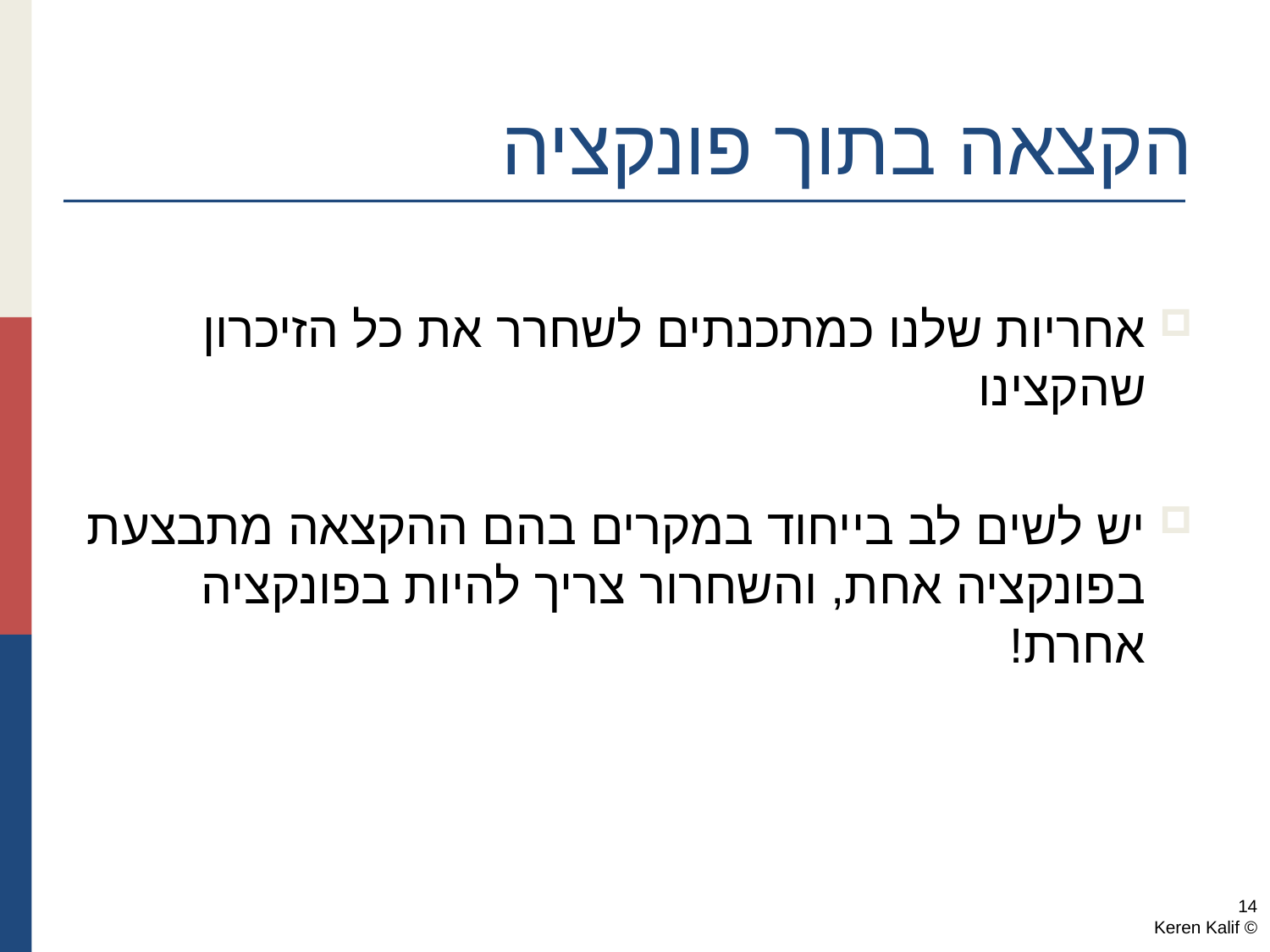

# הקצאה בתוך פונקציה

אחריות שלנו כמתכנתים לשחרר את כל הזיכרון שהקצינו

יש לשים לב בייחוד במקרים בהם ההקצאה מתבצעת בפונקציה אחת, והשחרור צריך להיות בפונקציה אחרת!
14
© Keren Kalif